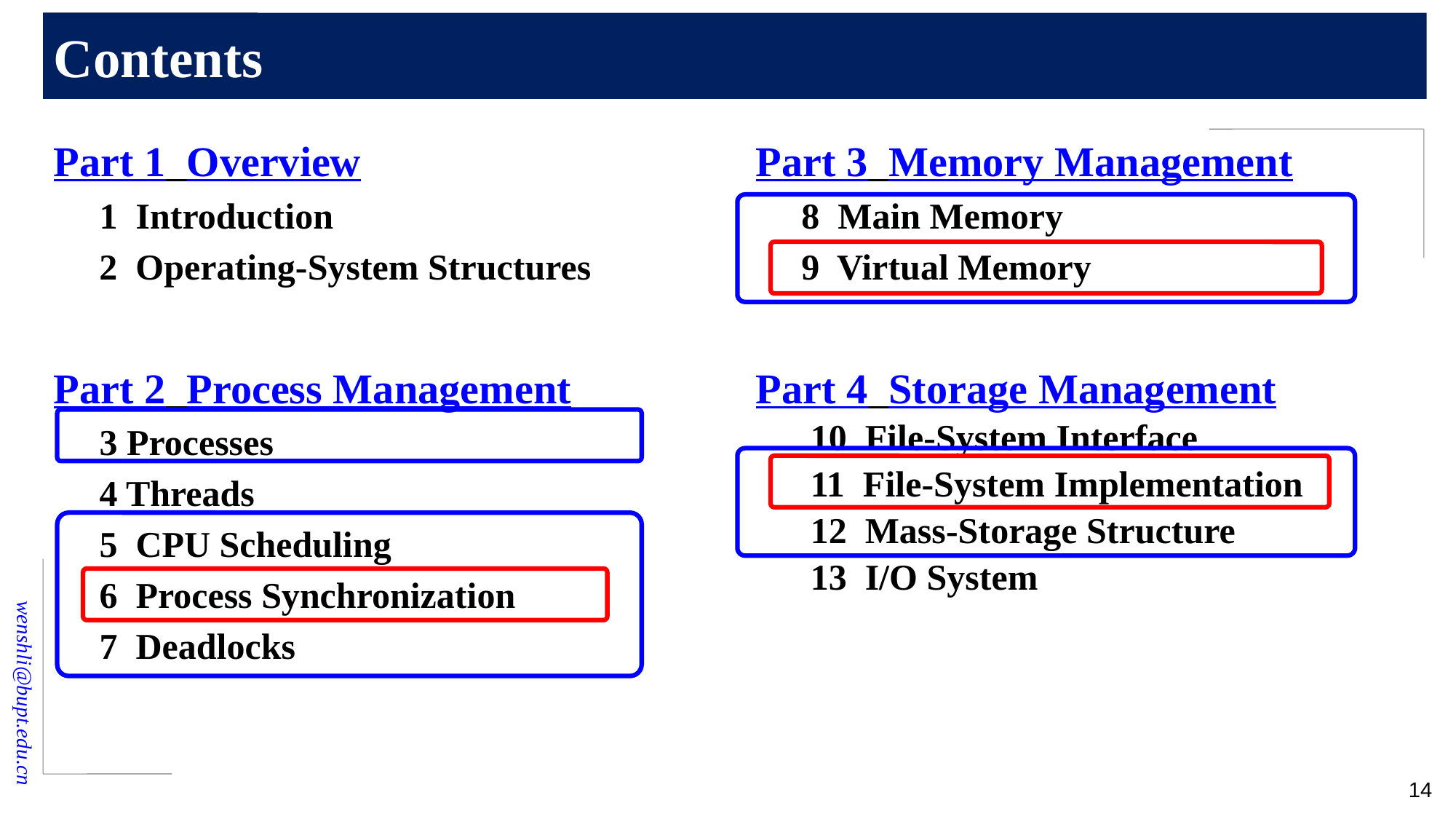

# Contents
Part 1  Overview
1  Introduction
2  Operating-System Structures

Part 2  Process Management
3 Processes
4 Threads
5  CPU Scheduling
6  Process Synchronization
7  Deadlocks
Part 3  Memory Management
8  Main Memory
9  Virtual Memory

Part 4  Storage Management
10  File-System Interface
11  File-System Implementation
12  Mass-Storage Structure
13  I/O System

14